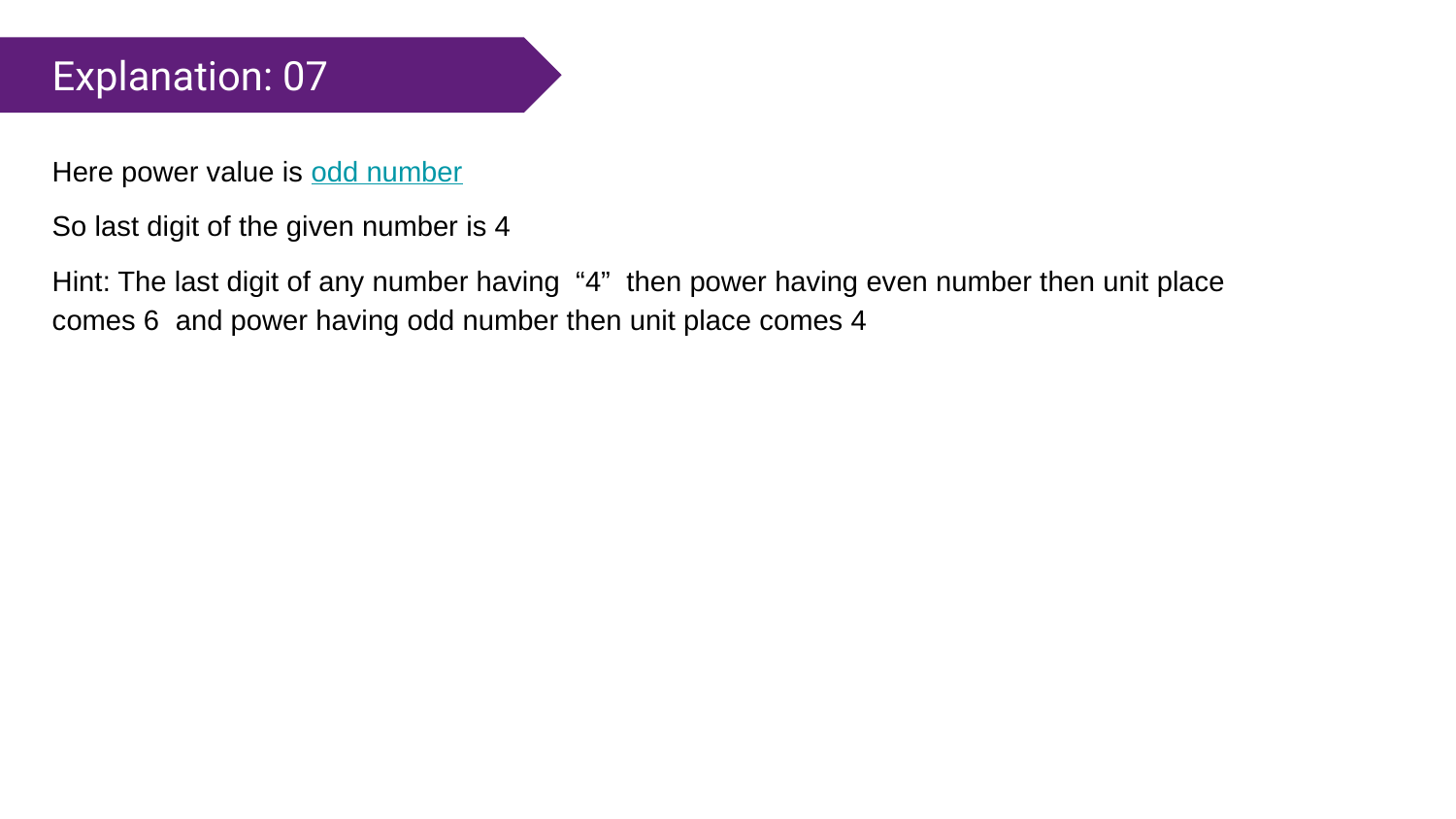

Explanation: 07
Here power value is odd number
So last digit of the given number is 4
Hint: The last digit of any number having  “4”  then power having even number then unit place comes 6  and power having odd number then unit place comes 4